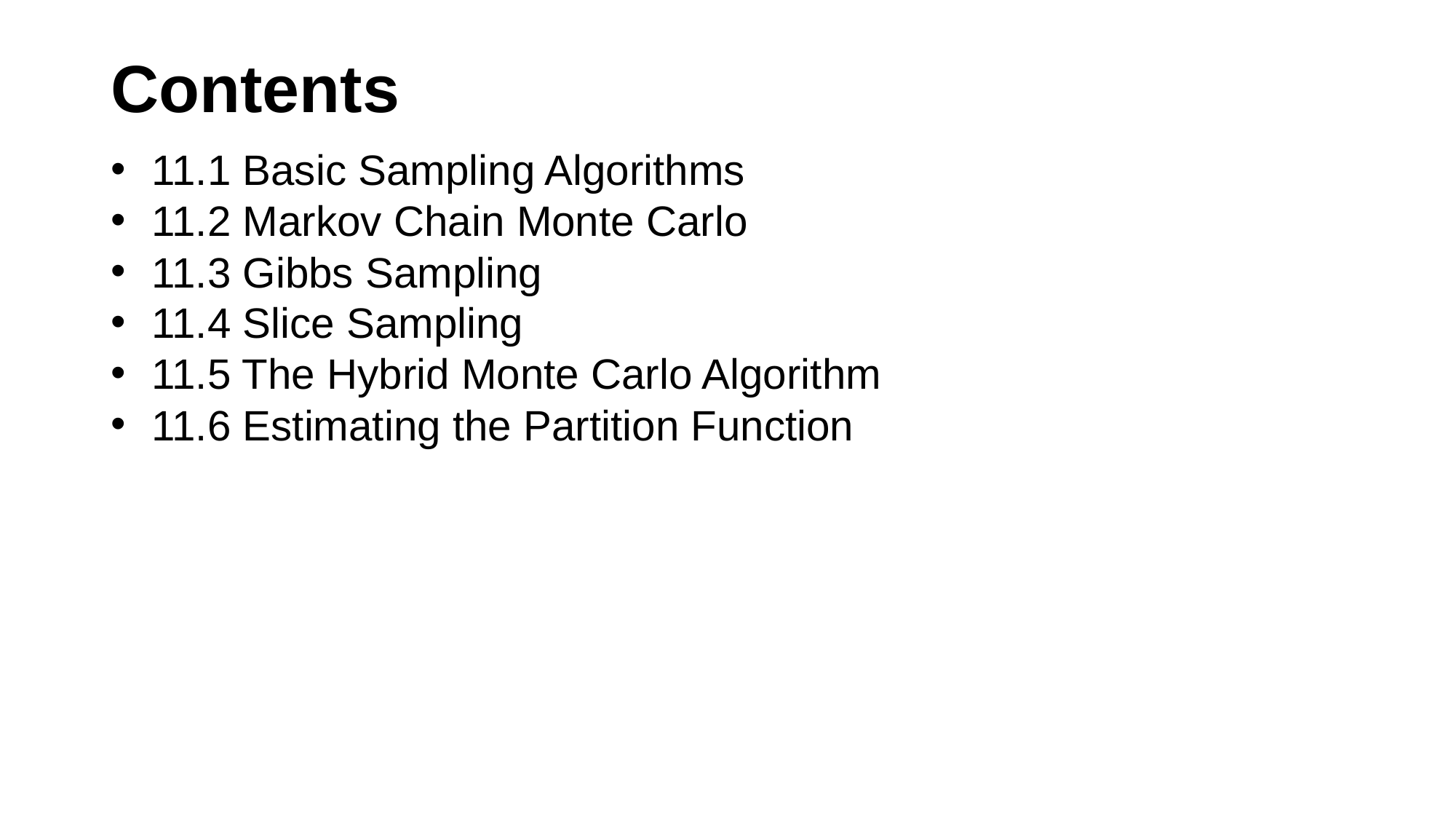

# Contents
11.1 Basic Sampling Algorithms
11.2 Markov Chain Monte Carlo
11.3 Gibbs Sampling
11.4 Slice Sampling
11.5 The Hybrid Monte Carlo Algorithm
11.6 Estimating the Partition Function